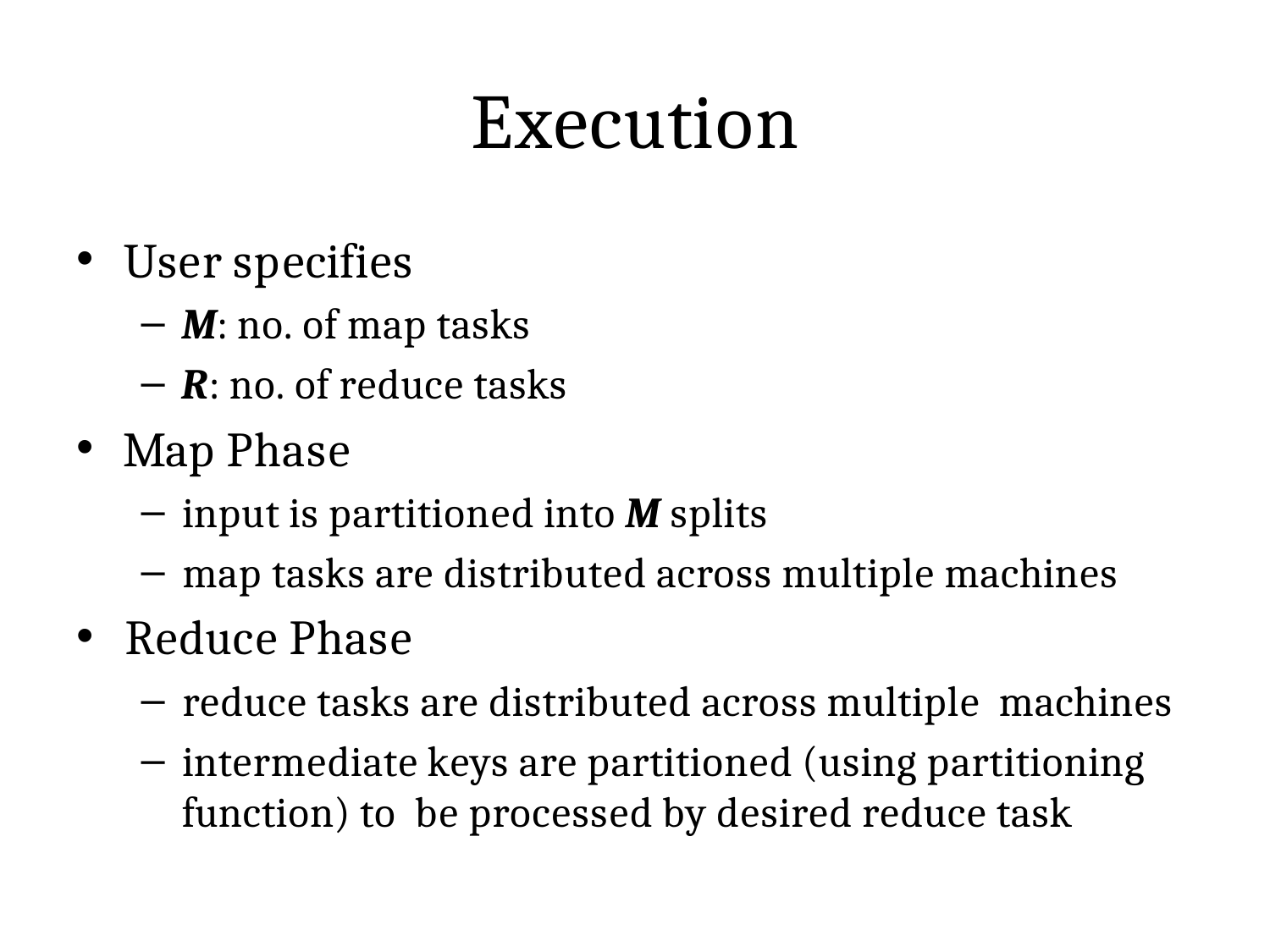

# Execution
User specifies
M: no. of map tasks
R: no. of reduce tasks
Map Phase
input is partitioned into M splits
map tasks are distributed across multiple machines
Reduce Phase
reduce tasks are distributed across multiple  machines
intermediate keys are partitioned (using partitioning function) to  be processed by desired reduce task